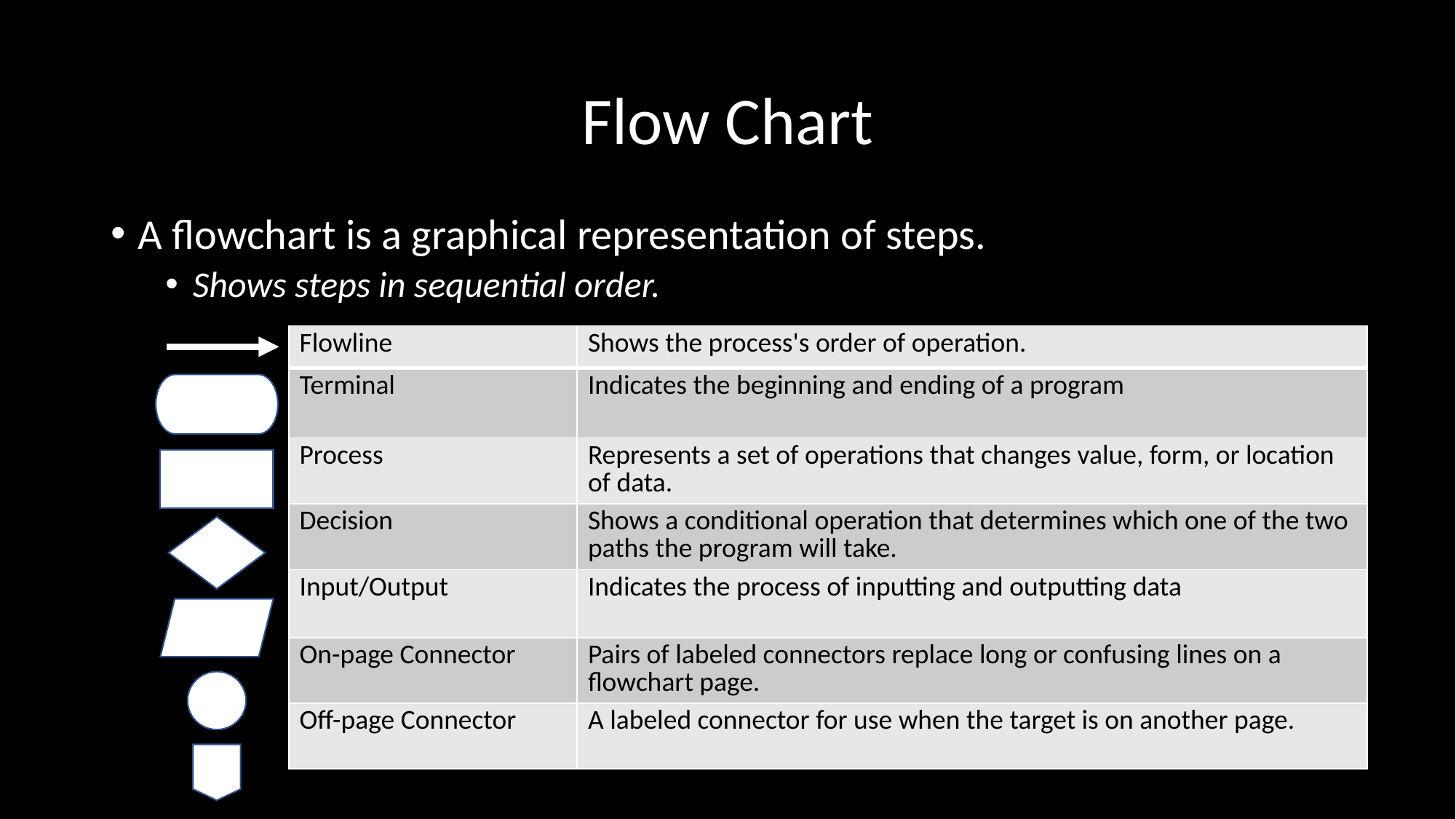

# Flow Chart
A flowchart is a graphical representation of steps.
Shows steps in sequential order.
| Flowline | Shows the process's order of operation. |
| --- | --- |
| Terminal | Indicates the beginning and ending of a program |
| Process | Represents a set of operations that changes value, form, or location of data. |
| Decision | Shows a conditional operation that determines which one of the two paths the program will take. |
| Input/Output | Indicates the process of inputting and outputting data |
| On-page Connector | Pairs of labeled connectors replace long or confusing lines on a flowchart page. |
| Off-page Connector | A labeled connector for use when the target is on another page. |